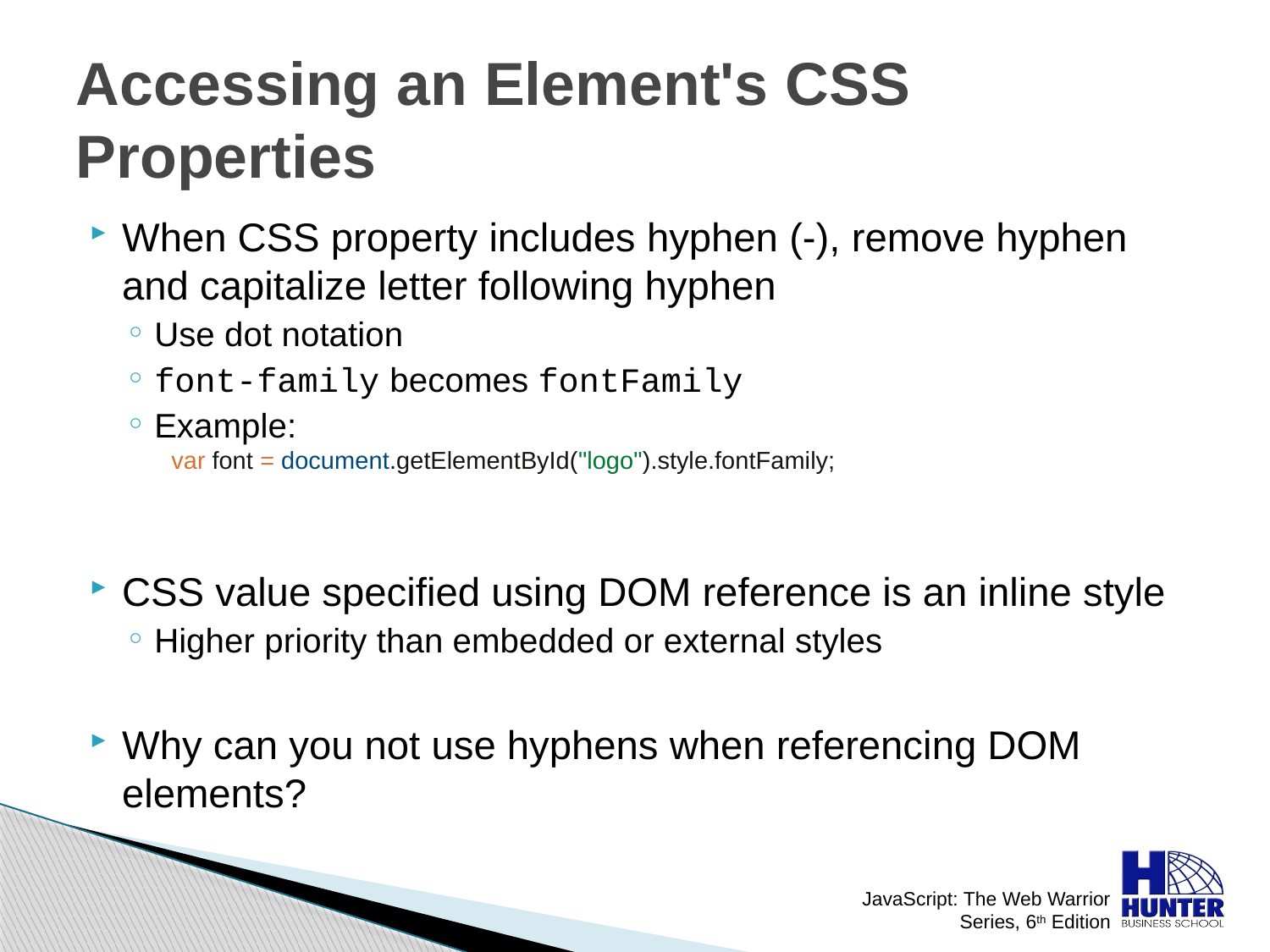

# Accessing an Element's CSS Properties
When CSS property includes hyphen (-), remove hyphen and capitalize letter following hyphen
Use dot notation
font-family becomes fontFamily
Example:

CSS value specified using DOM reference is an inline style
Higher priority than embedded or external styles

Why can you not use hyphens when referencing DOM elements?
var font = document.getElementById("logo").style.fontFamily;